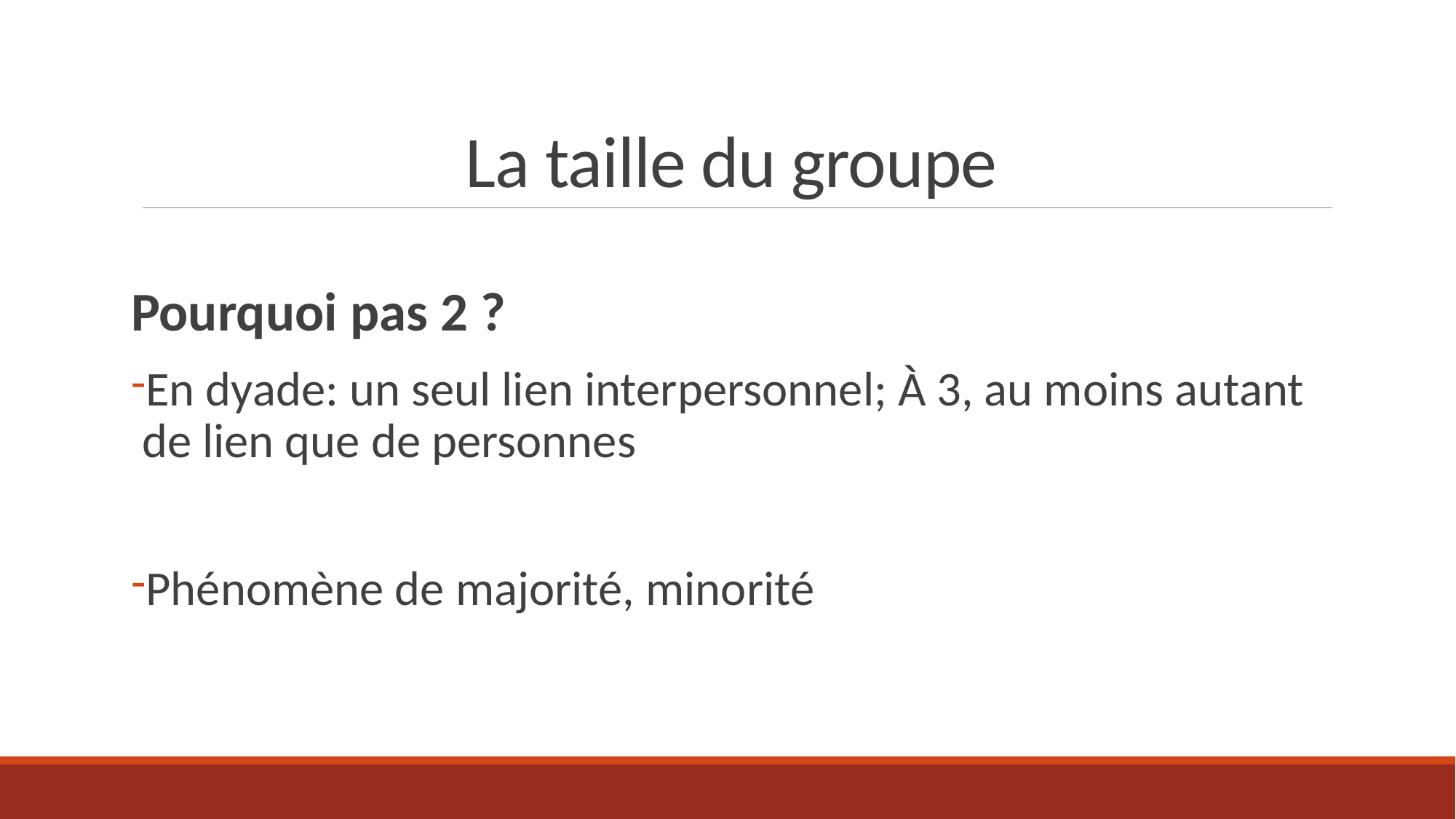

# La taille du groupe

Pourquoi pas 2 ?
En dyade: un seul lien interpersonnel; À 3, au moins autant de lien que de personnes

Phénomène de majorité, minorité